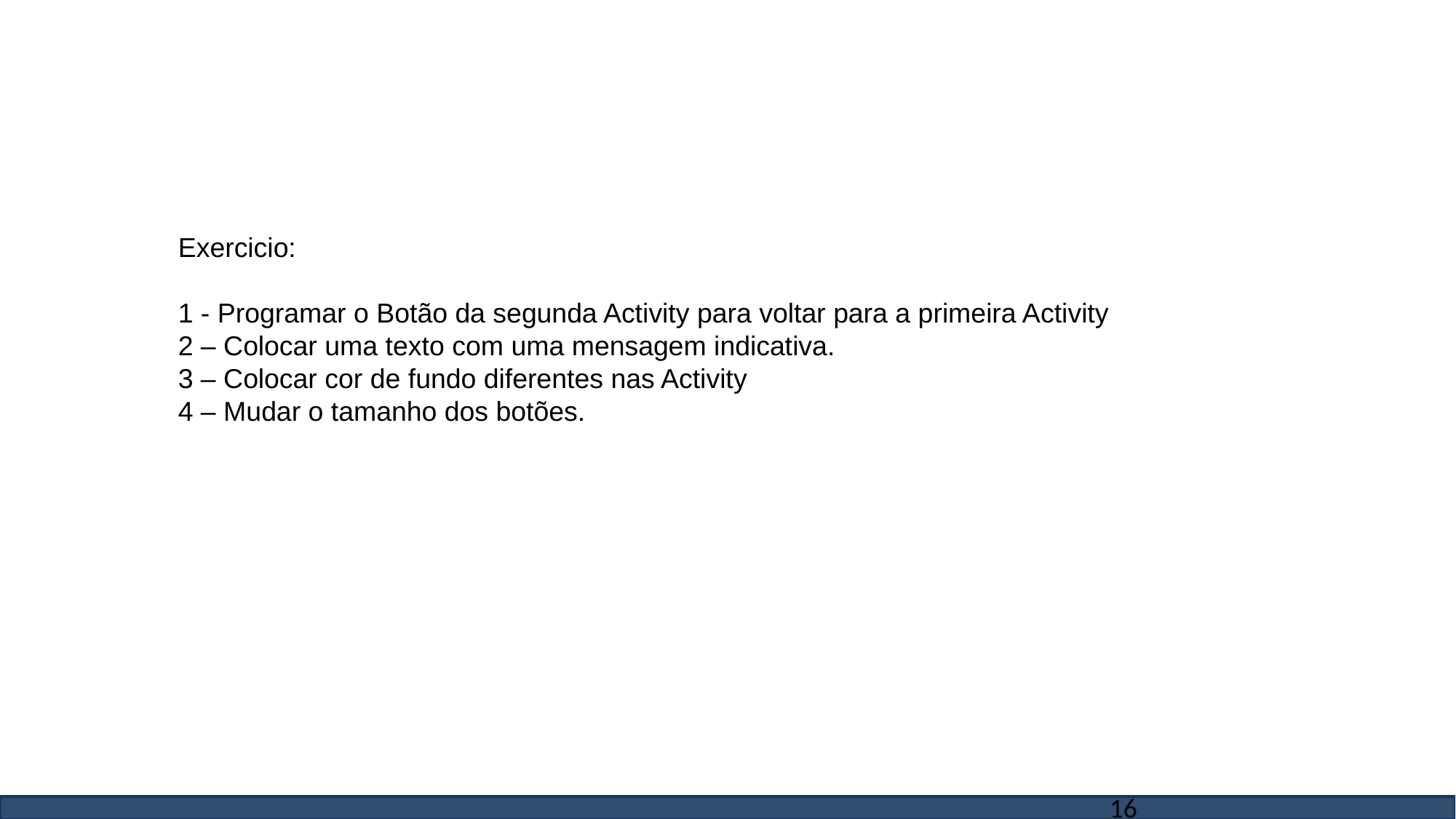

Exercicio:

1 - Programar o Botão da segunda Activity para voltar para a primeira Activity
2 – Colocar uma texto com uma mensagem indicativa.
3 – Colocar cor de fundo diferentes nas Activity
4 – Mudar o tamanho dos botões.

16